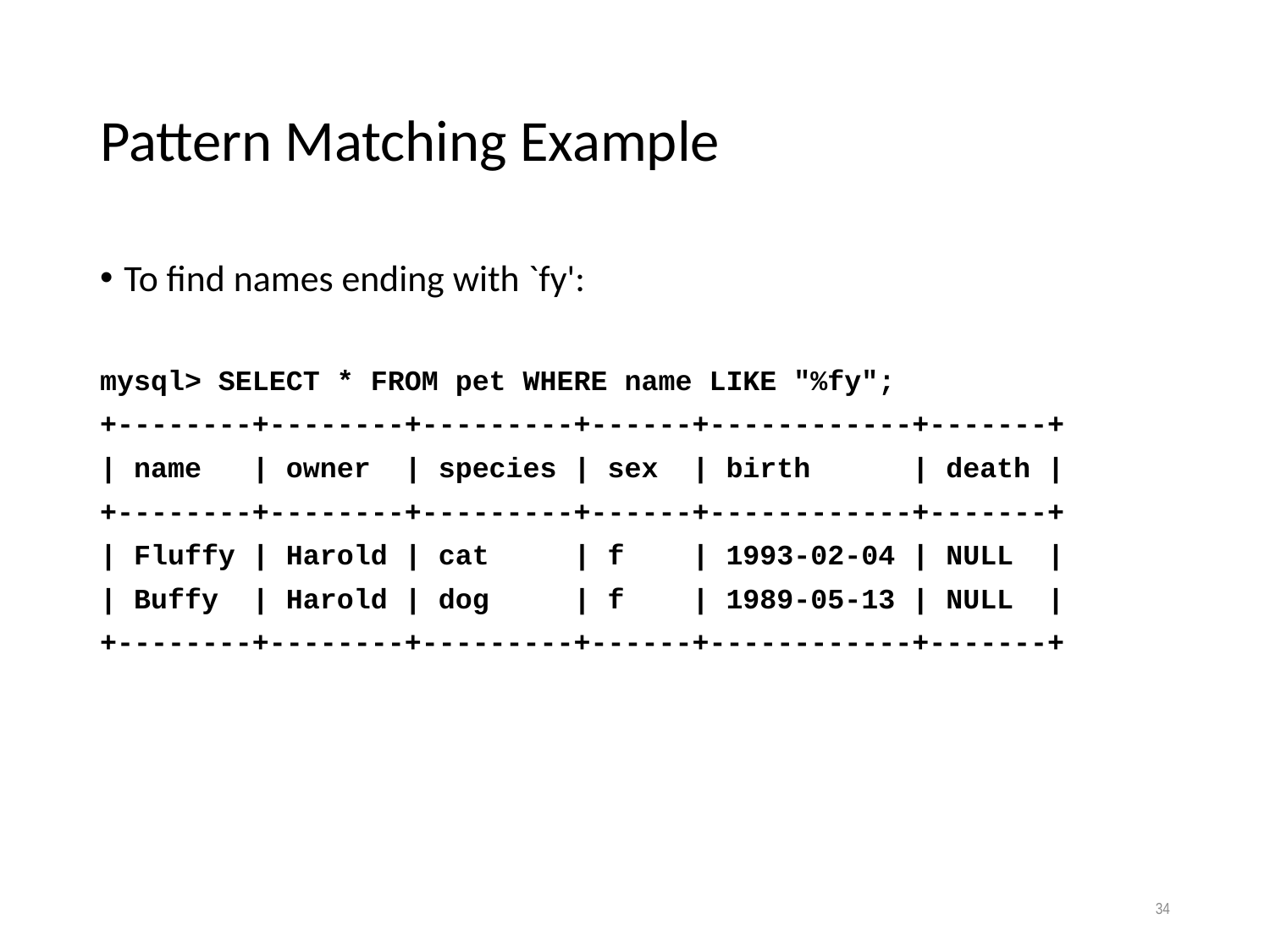

# Pattern Matching Example
To find names ending with `fy':

mysql> SELECT * FROM pet WHERE name LIKE "%fy";
+--------+--------+---------+------+------------+-------+
| name   | owner  | species | sex  | birth      | death |
+--------+--------+---------+------+------------+-------+
| Fluffy | Harold | cat     | f    | 1993-02-04 | NULL  |
| Buffy  | Harold | dog     | f    | 1989-05-13 | NULL  |
+--------+--------+---------+------+------------+-------+
34